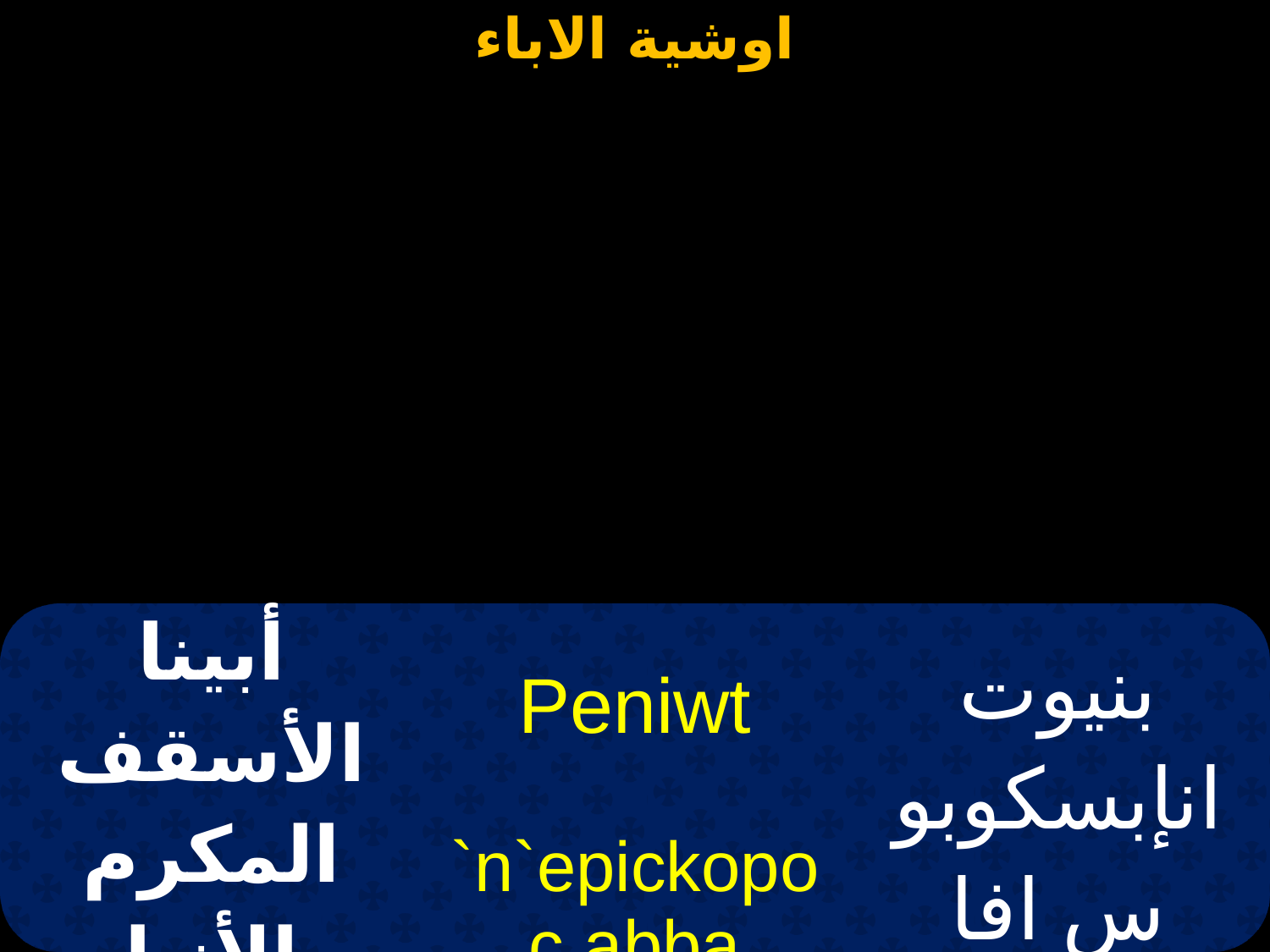

| أبينا الأسقف المكرم الأنبا ( دانيال) | Peniwt `n`epickopoc abba (Dani3l). | بنيوت انإبسكوبوس افا (دانيال) |
| --- | --- | --- |